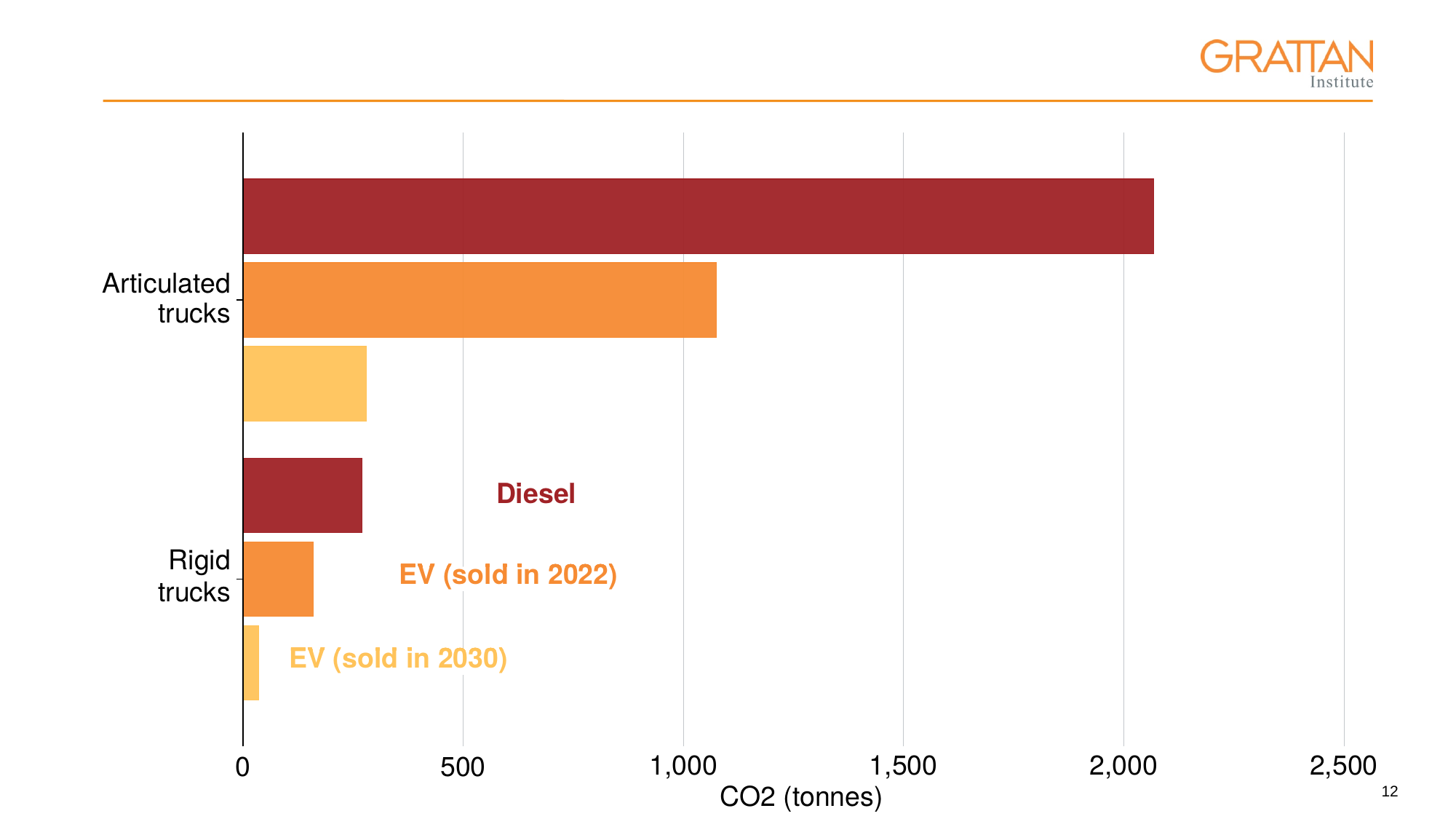

#

Articulated

trucks

Diesel
Diesel
Diesel
Diesel
Diesel
Diesel

Rigid
EV (sold in 2022)
EV (sold in 2022)
EV (sold in 2022)
EV (sold in 2022)
EV (sold in 2022)
EV (sold in 2022)

trucks

EV (sold in 2030)
EV (sold in 2030)
EV (sold in 2030)
EV (sold in 2030)
EV (sold in 2030)
EV (sold in 2030)

2,000
2,500
1,000
1,500
0
500
CO2 (tonnes)